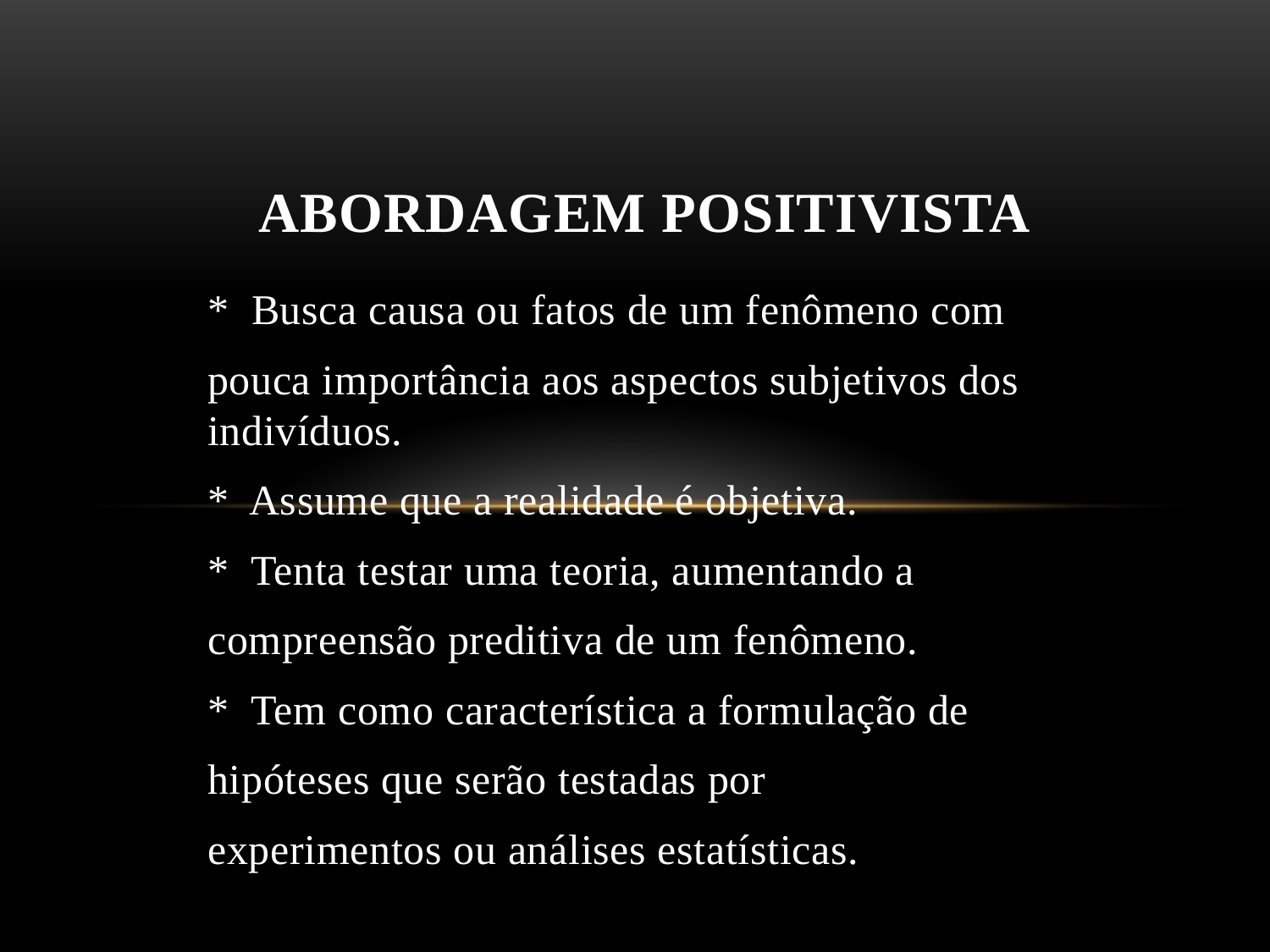

# Abordagem Positivista
*  Busca causa ou fatos de um fenômeno com
pouca importância aos aspectos subjetivos dos indivíduos.
*  Assume que a realidade é objetiva.
*  Tenta testar uma teoria, aumentando a
compreensão preditiva de um fenômeno.
*  Tem como característica a formulação de
hipóteses que serão testadas por
experimentos ou análises estatísticas.